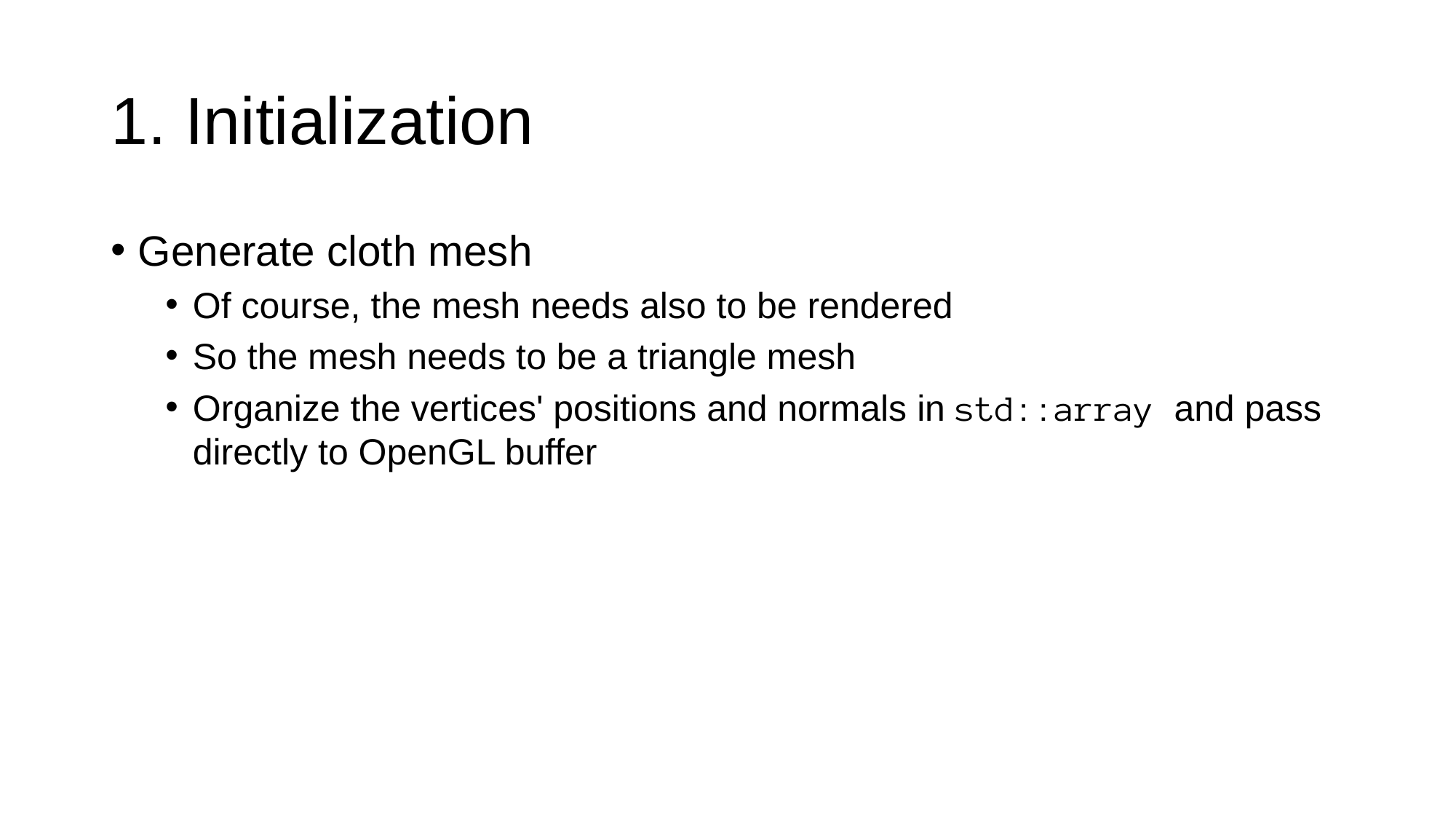

# 1. Initialization
Generate cloth mesh
Of course, the mesh needs also to be rendered
So the mesh needs to be a triangle mesh
Organize the vertices' positions and normals in std::array and pass directly to OpenGL buffer